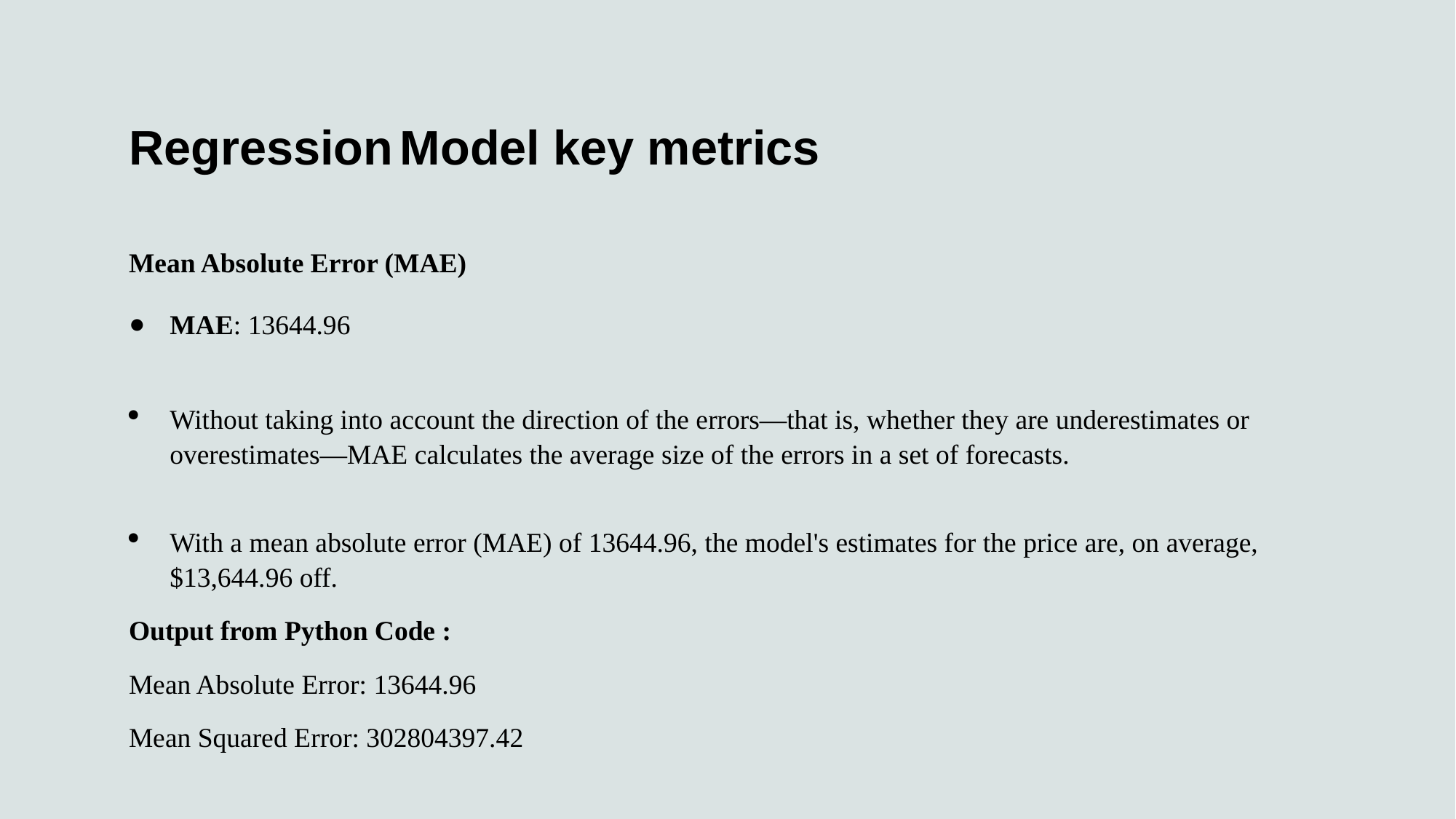

# Regression Model key metrics
Mean Absolute Error (MAE)
MAE: 13644.96

Without taking into account the direction of the errors—that is, whether they are underestimates or overestimates—MAE calculates the average size of the errors in a set of forecasts.

With a mean absolute error (MAE) of 13644.96, the model's estimates for the price are, on average, $13,644.96 off.
Output from Python Code :
Mean Absolute Error: 13644.96
Mean Squared Error: 302804397.42